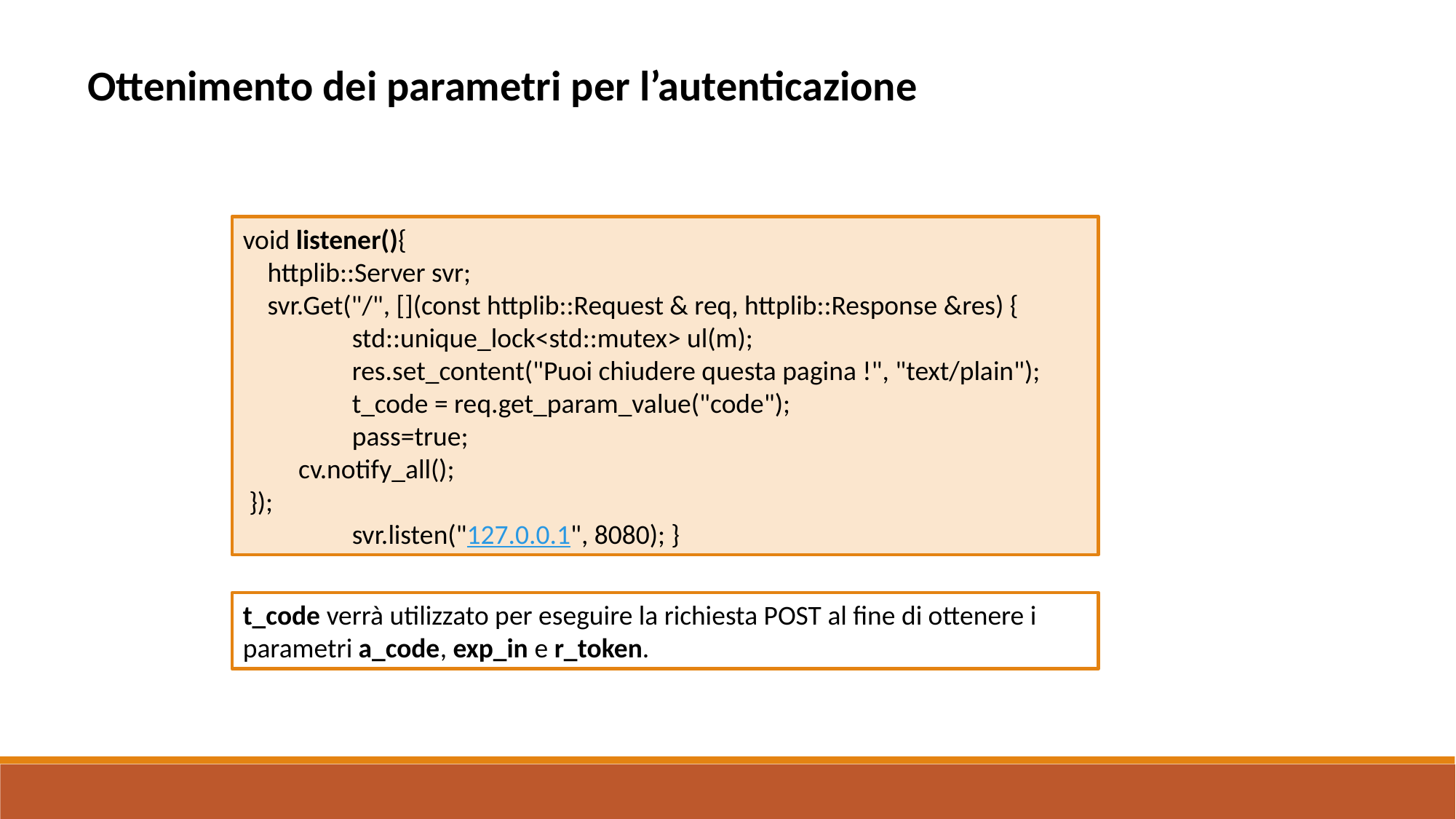

Ottenimento dei parametri per l’autenticazione
void listener(){
    httplib::Server svr;
    svr.Get("/", [](const httplib::Request & req, httplib::Response &res) {            	std::unique_lock<std::mutex> ul(m);
	res.set_content("Puoi chiudere questa pagina !", "text/plain");
	t_code = req.get_param_value("code");
	pass=true;
         cv.notify_all();
 });
	svr.listen("127.0.0.1", 8080); }
t_code verrà utilizzato per eseguire la richiesta POST al fine di ottenere i parametri a_code, exp_in e r_token.